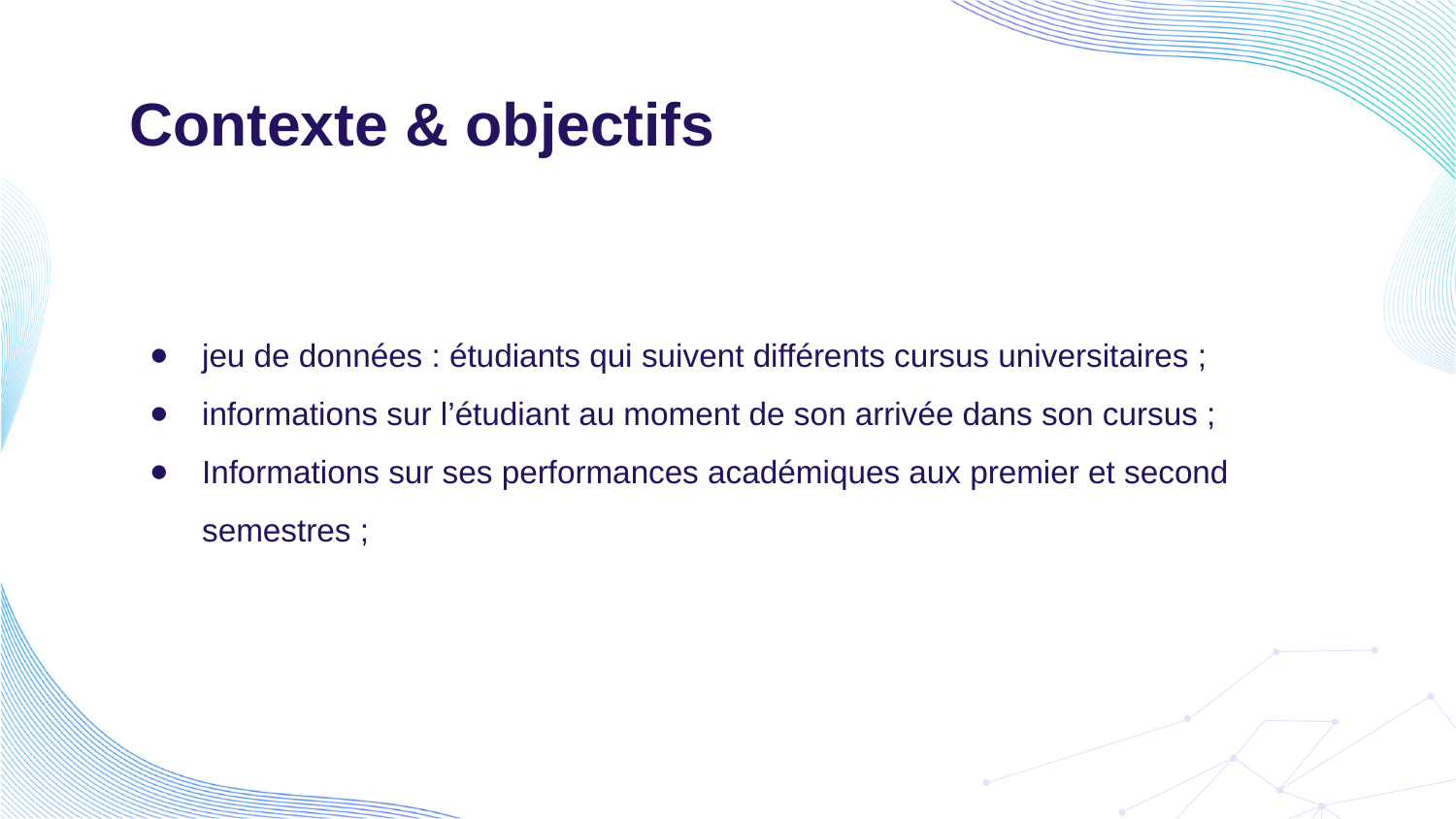

# Contexte & objectifs

jeu de données : étudiants qui suivent différents cursus universitaires ;
informations sur l’étudiant au moment de son arrivée dans son cursus ;
Informations sur ses performances académiques aux premier et second semestres ;